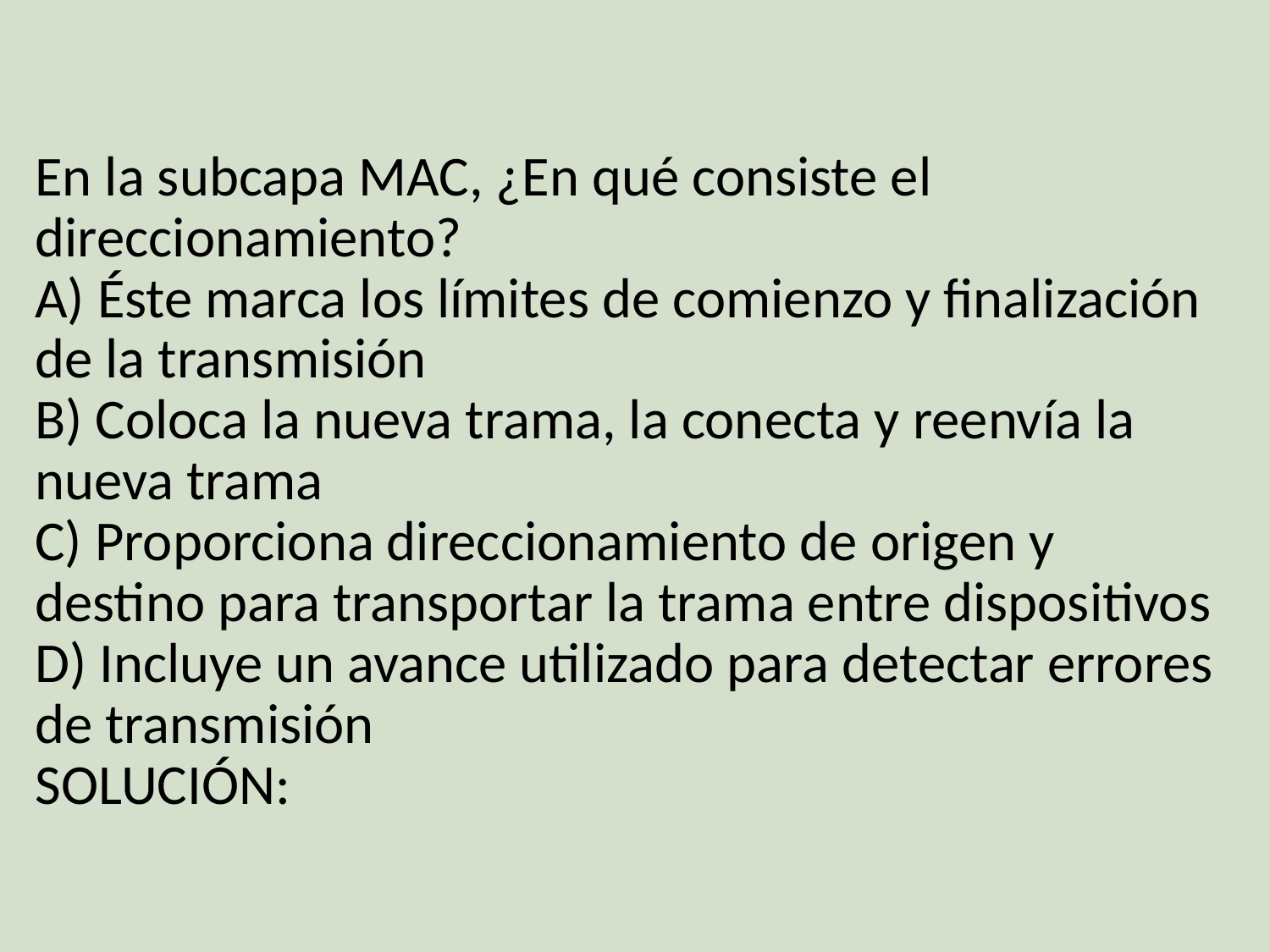

# En la subcapa MAC, ¿En qué consiste el direccionamiento? A) Éste marca los límites de comienzo y finalización de la transmisión B) Coloca la nueva trama, la conecta y reenvía la nueva trama C) Proporciona direccionamiento de origen y destino para transportar la trama entre dispositivos D) Incluye un avance utilizado para detectar errores de transmisión SOLUCIÓN: